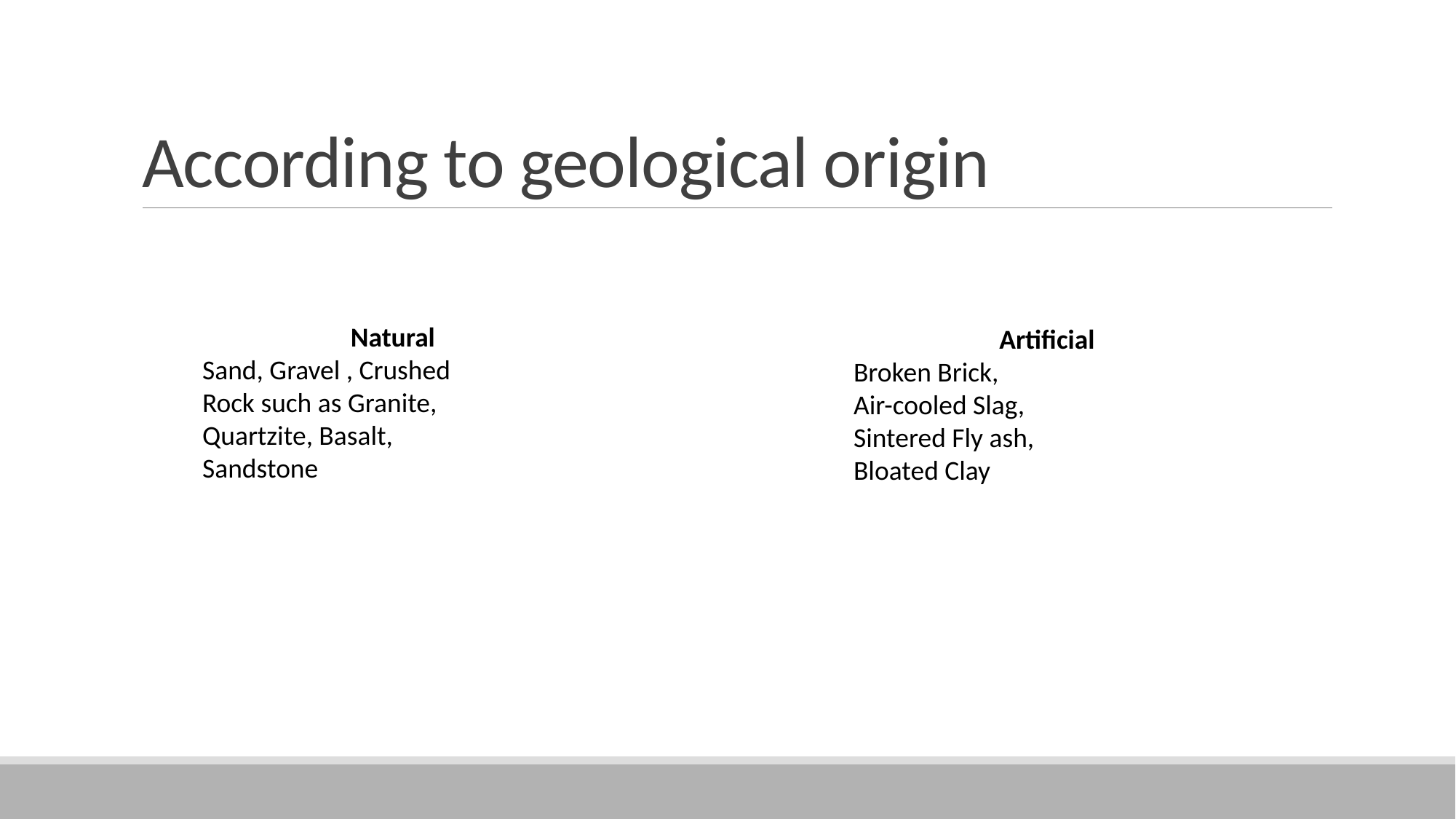

# According to geological origin
Natural
Sand, Gravel , Crushed
Rock such as Granite,
Quartzite, Basalt,
Sandstone
Artificial
Broken Brick,
Air-cooled Slag,
Sintered Fly ash,
Bloated Clay